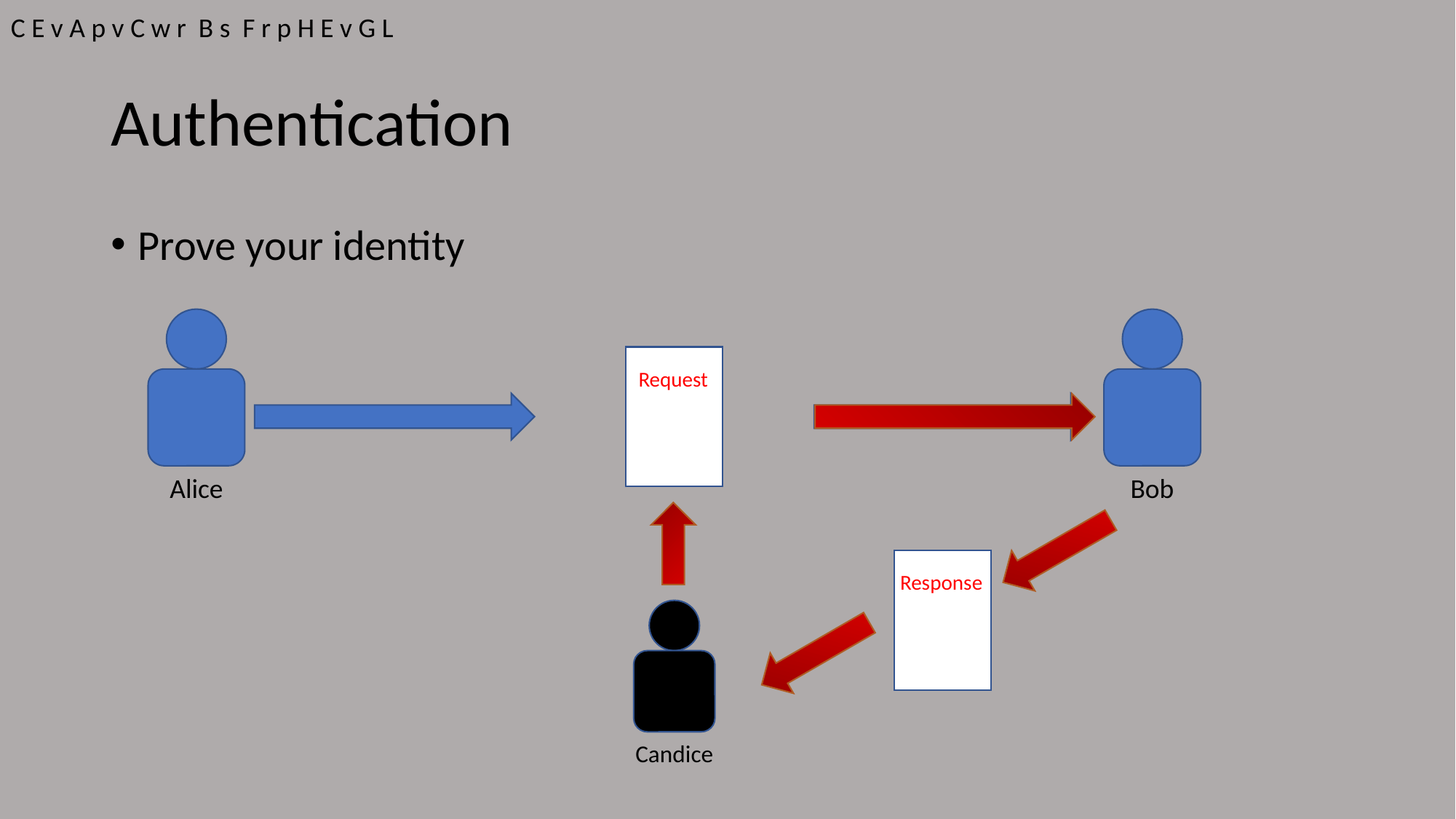

C E v A p v C w r  B s  F r p H E v G L

# Authentication
Prove your identity

Alice

Bob

Request

Response

Candice